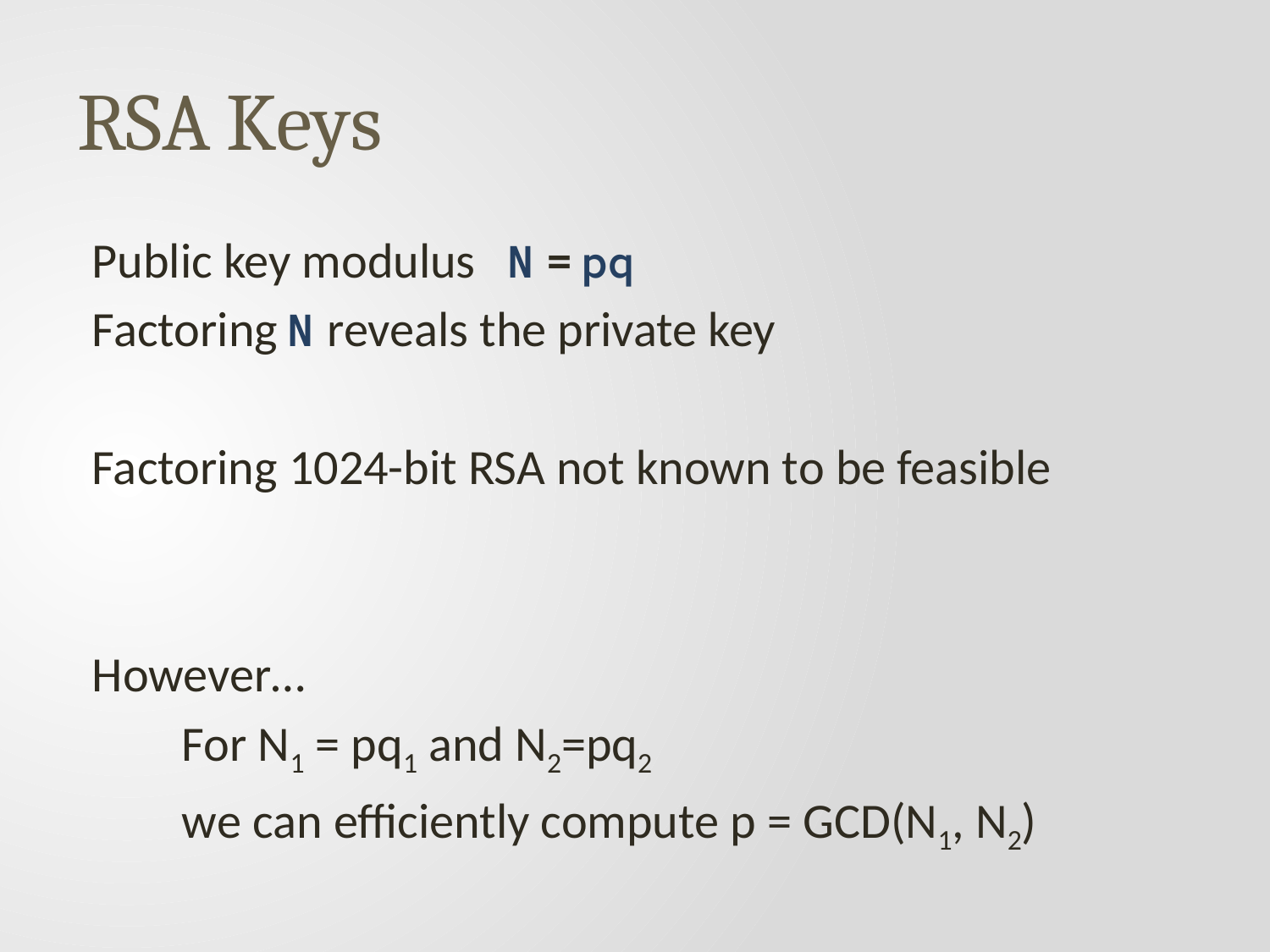

# RSA Keys
Public key modulus   N = pq
Factoring N reveals the private key

Factoring 1024-bit RSA not known to be feasible

However…
        For N1 = pq1 and N2=pq2
        we can efficiently compute p = GCD(N1, N2)